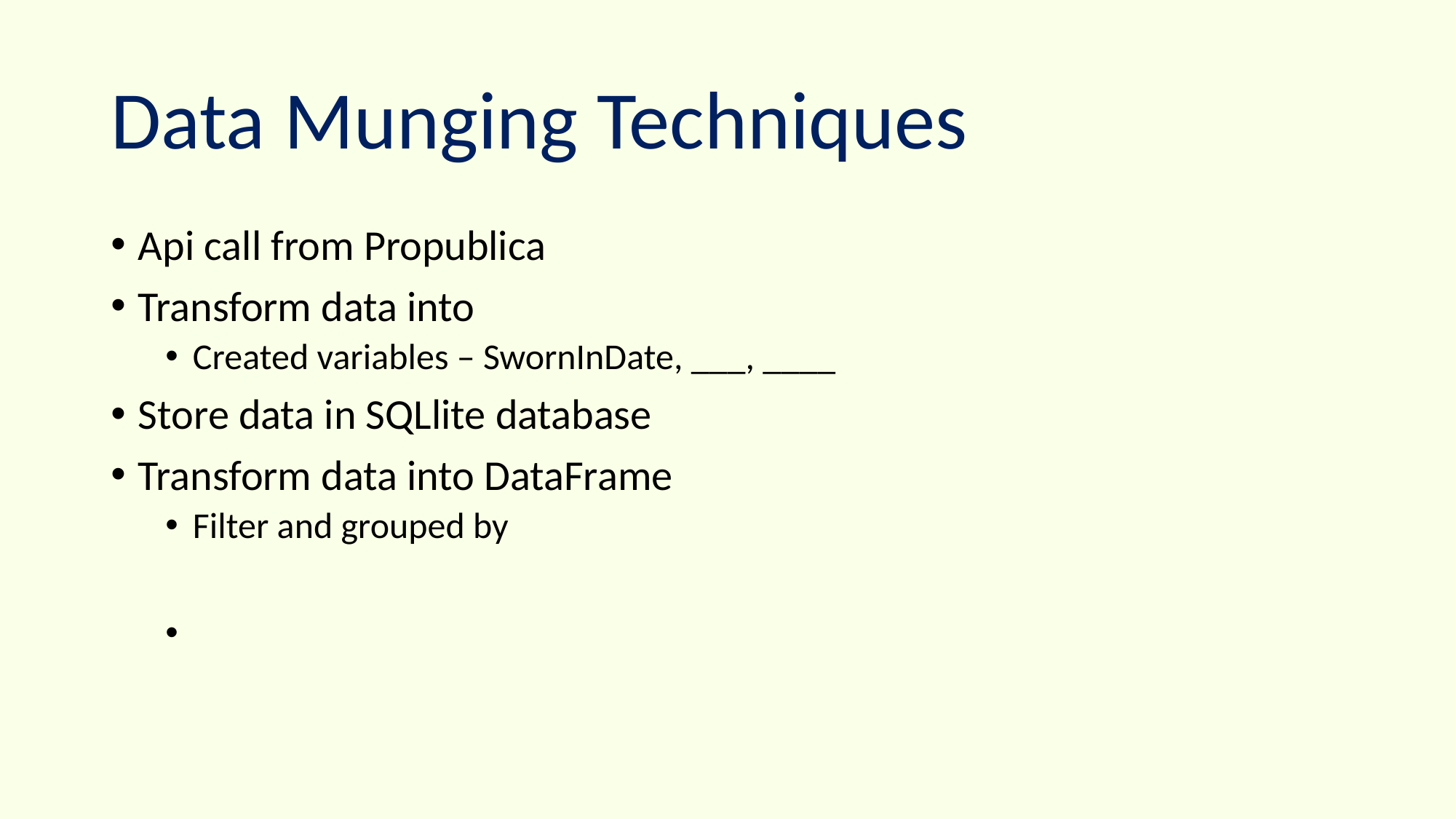

# Data Munging Techniques
Api call from Propublica
Transform data into
Created variables – SwornInDate, ___, ____
Store data in SQLlite database
Transform data into DataFrame
Filter and grouped by